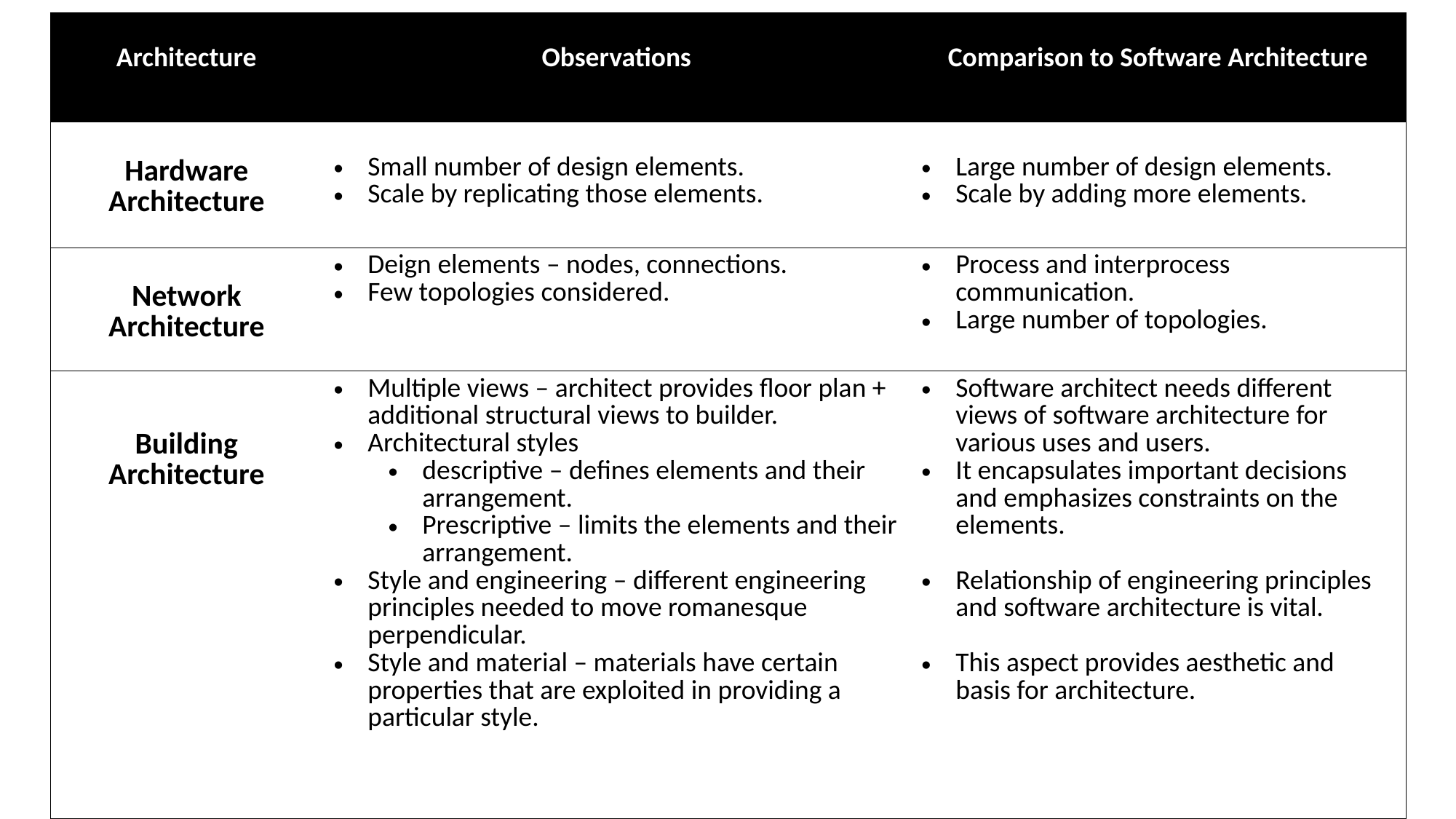

| Architecture | Observations | Comparison to Software Architecture |
| --- | --- | --- |
| Hardware Architecture | Small number of design elements. Scale by replicating those elements. | Large number of design elements. Scale by adding more elements. |
| Network Architecture | Deign elements – nodes, connections. Few topologies considered. | Process and interprocess communication. Large number of topologies. |
| Building Architecture | Multiple views – architect provides floor plan + additional structural views to builder. Architectural styles descriptive – defines elements and their arrangement. Prescriptive – limits the elements and their arrangement. Style and engineering – different engineering principles needed to move romanesque perpendicular. Style and material – materials have certain properties that are exploited in providing a particular style. | Software architect needs different views of software architecture for various uses and users. It encapsulates important decisions and emphasizes constraints on the elements. Relationship of engineering principles and software architecture is vital. This aspect provides aesthetic and basis for architecture. |